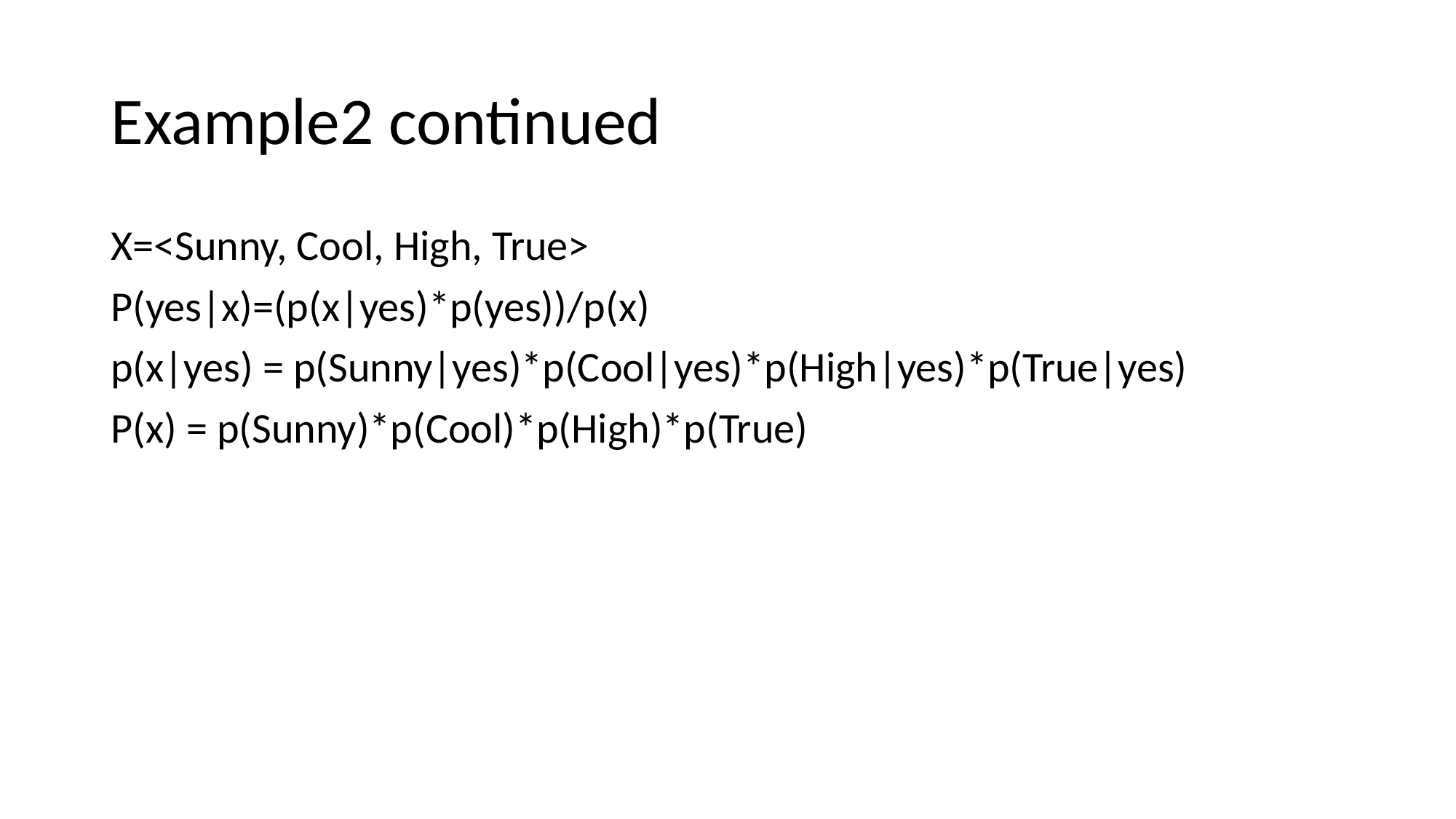

# Example2 continued
X=<Sunny, Cool, High, True>
P(yes|x)=(p(x|yes)*p(yes))/p(x)
p(x|yes) = p(Sunny|yes)*p(Cool|yes)*p(High|yes)*p(True|yes)
P(x) = p(Sunny)*p(Cool)*p(High)*p(True)